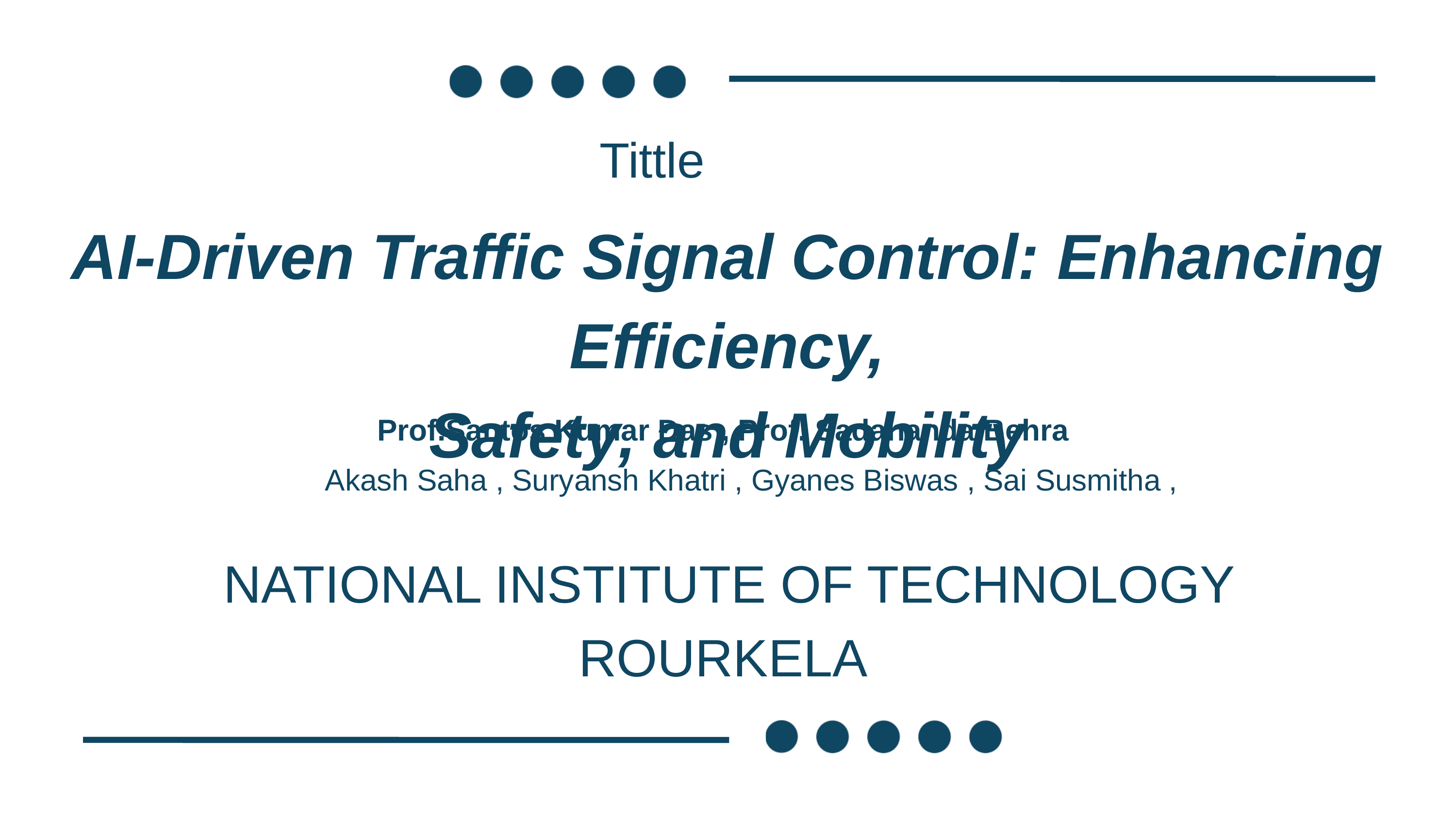

Tittle
AI-Driven Traffic Signal Control: Enhancing Efficiency,
Safety, and Mobility

Prof.Santos Kumar Das , Prof. Sadananda Behra

Akash Saha , Suryansh Khatri , Gyanes Biswas , Sai Susmitha ,
NATIONAL INSTITUTE OF TECHNOLOGY ROURKELA